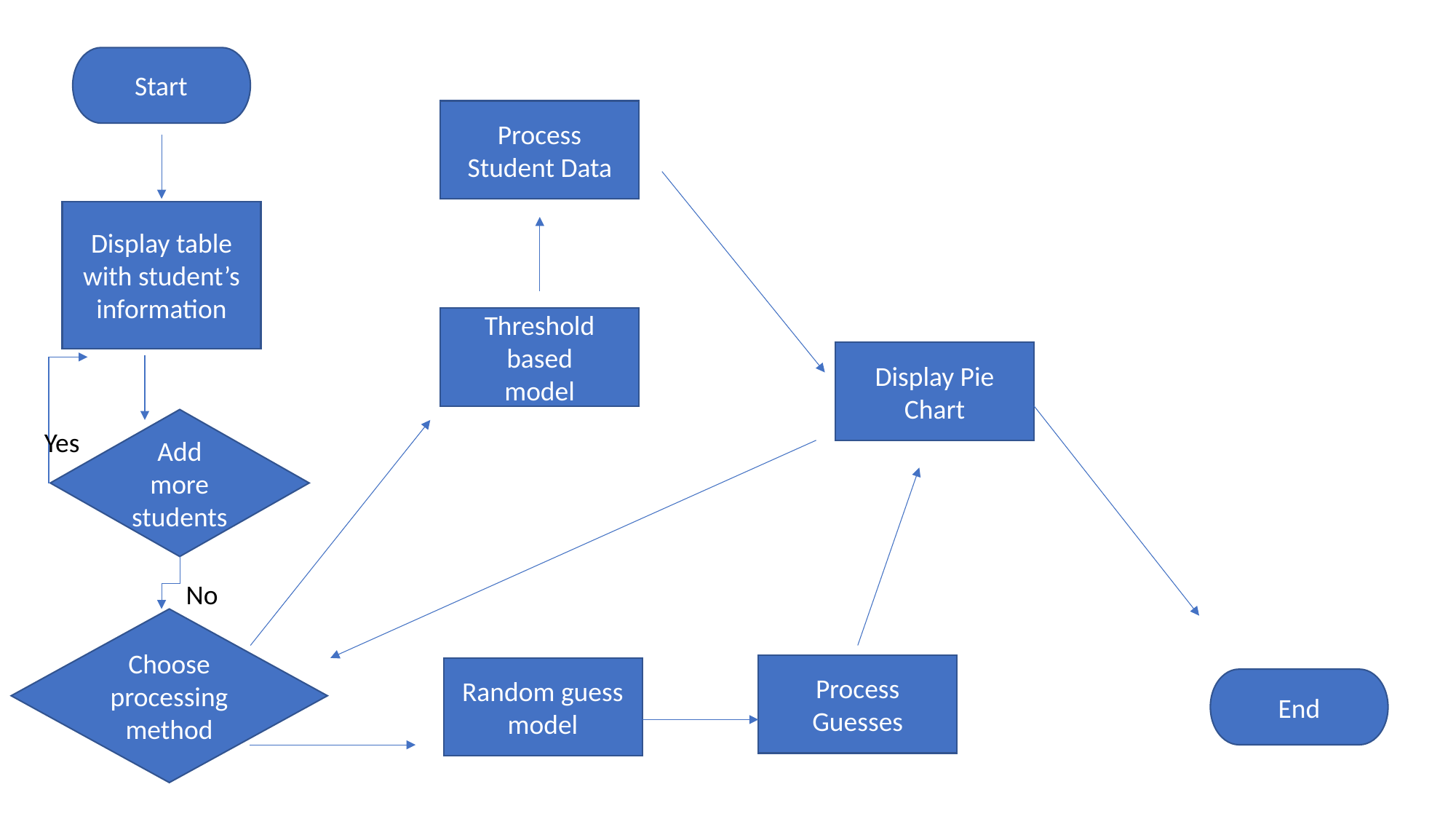

Start
Process Student Data
Display table with student’s information
Threshold based
model
Display Pie Chart
Add more students
Yes
No
Choose processing method
Process Guesses
Random guess model
End